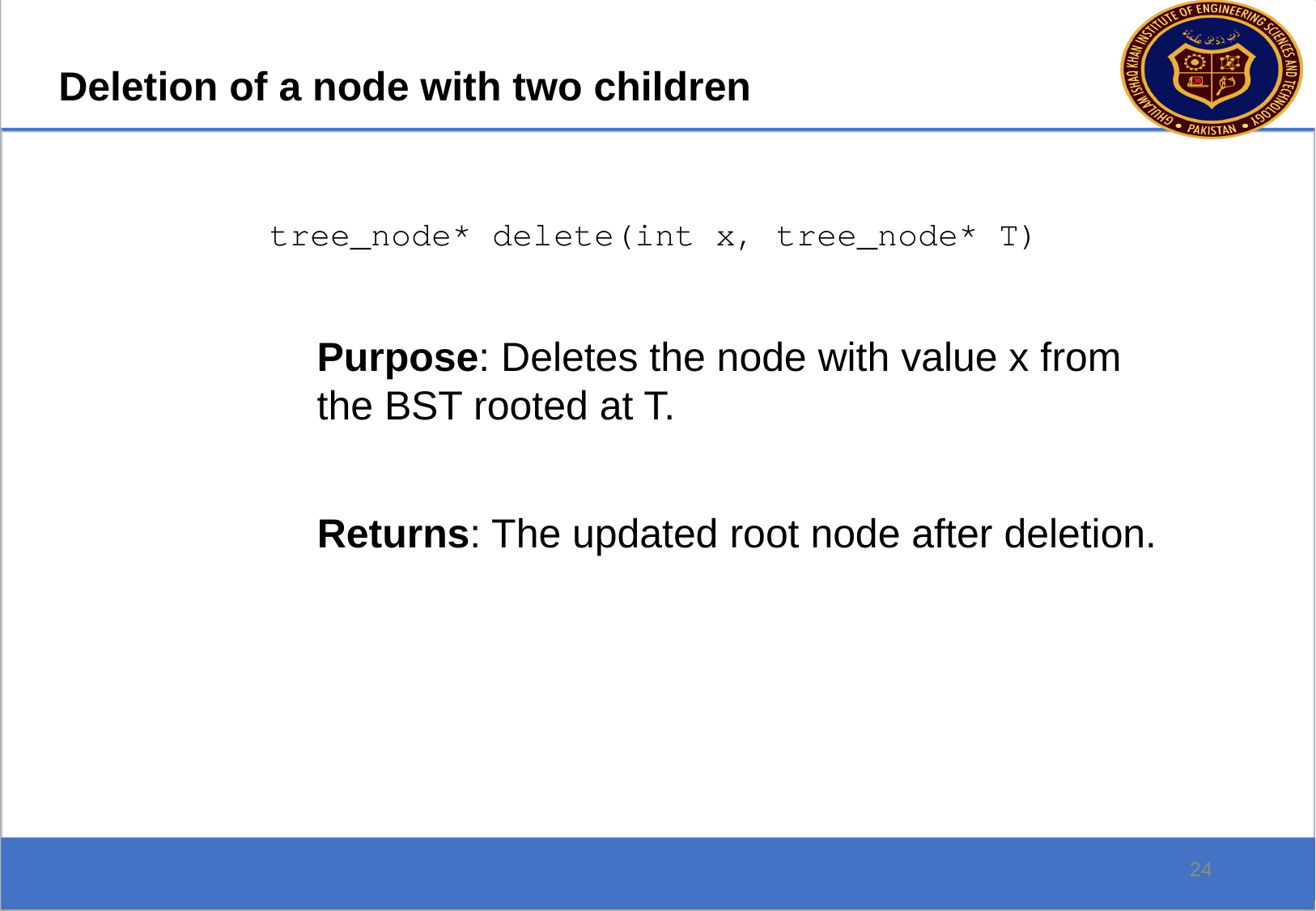

Deletion of a node with two children
tree_node* delete(int x, tree_node* T)
Purpose: Deletes the node with value x from the BST rooted at T.
Returns: The updated root node after deletion.
24